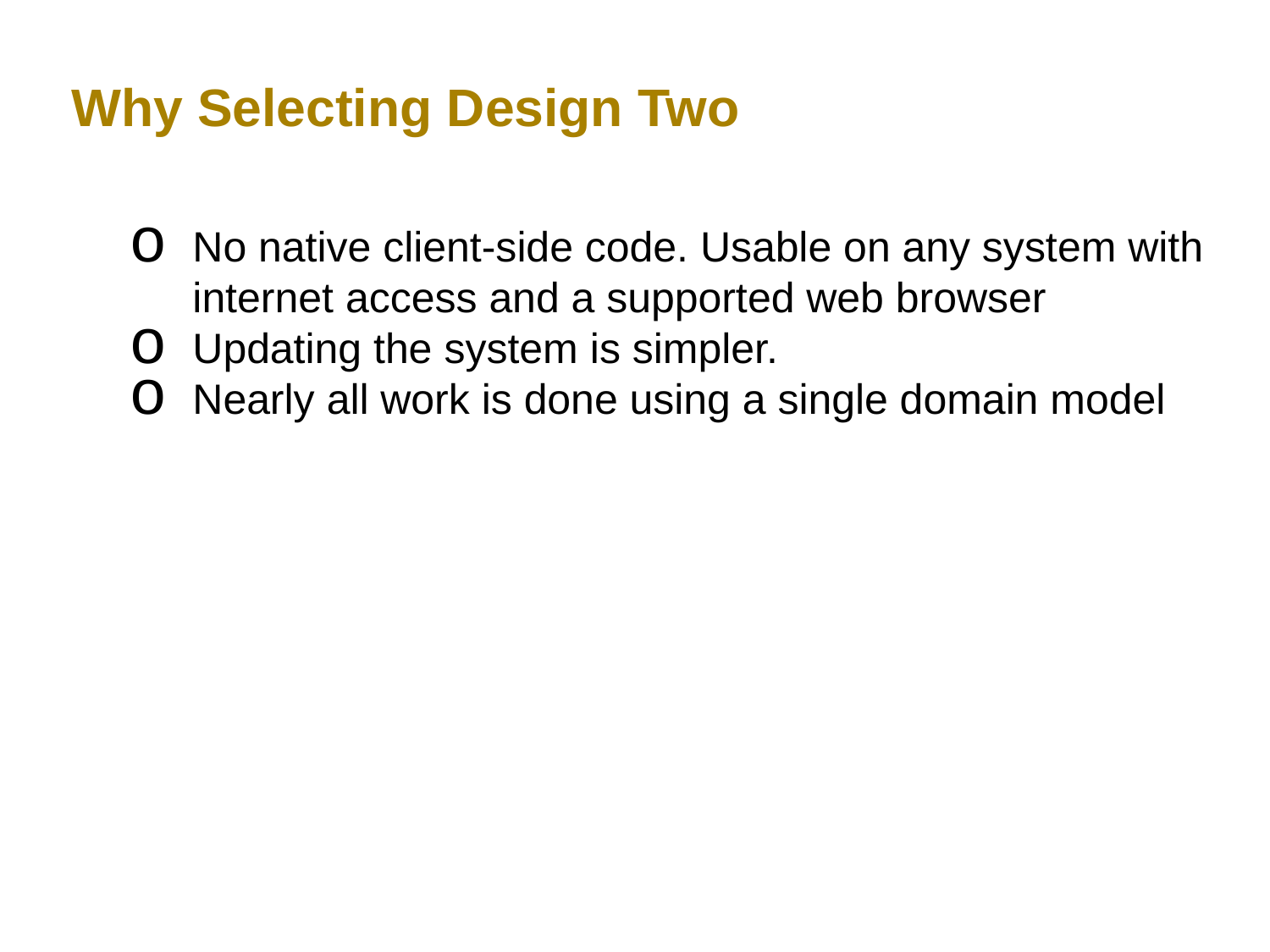

Why Selecting Design Two

No native client-side code. Usable on any system with internet access and a supported web browser
Updating the system is simpler.
Nearly all work is done using a single domain model